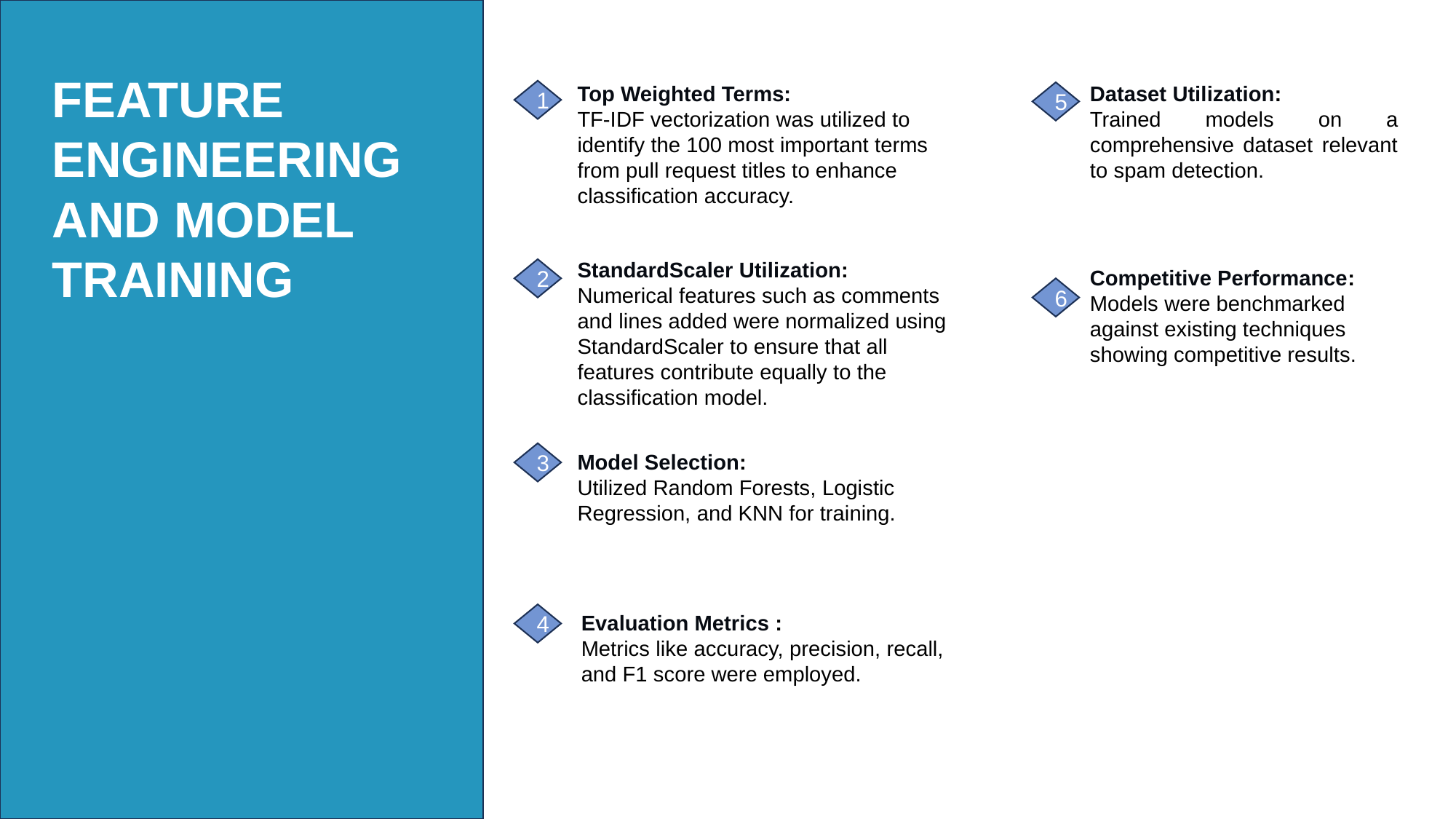

FEATURE ENGINEERING AND MODEL TRAINING
Top Weighted Terms:
TF-IDF vectorization was utilized to identify the 100 most important terms from pull request titles to enhance classification accuracy.
Dataset Utilization:
Trained models on a comprehensive dataset relevant to spam detection.

1
5
StandardScaler Utilization:
Numerical features such as comments and lines added were normalized using StandardScaler to ensure that all features contribute equally to the classification model.
2
Competitive Performance:
Models were benchmarked against existing techniques showing competitive results.
6
3
Model Selection:
Utilized Random Forests, Logistic Regression, and KNN for training.
4
Evaluation Metrics :
Metrics like accuracy, precision, recall, and F1 score were employed.